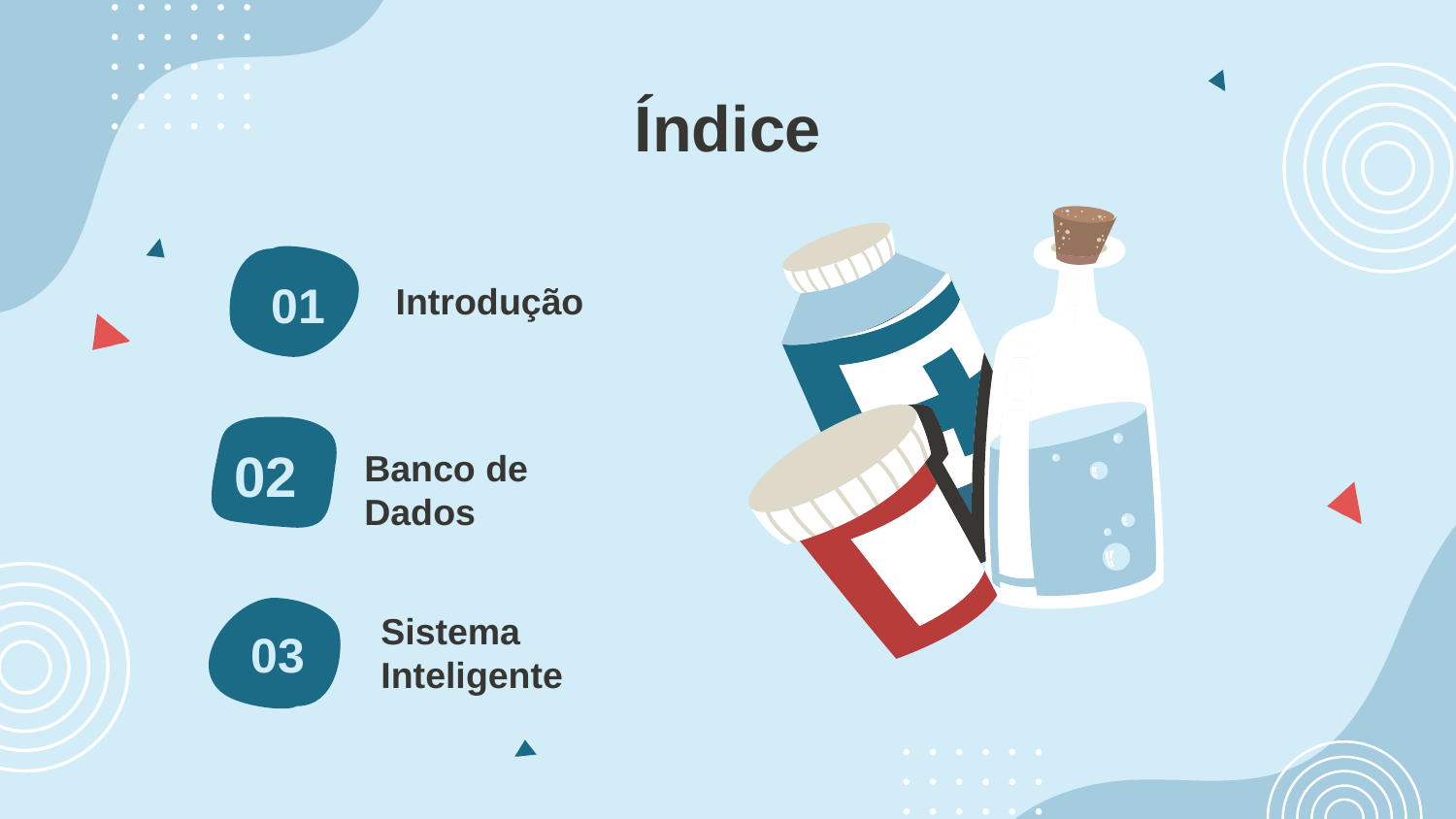

# Índice

Introdução
01

Banco de Dados
02
Sistema Inteligente

03